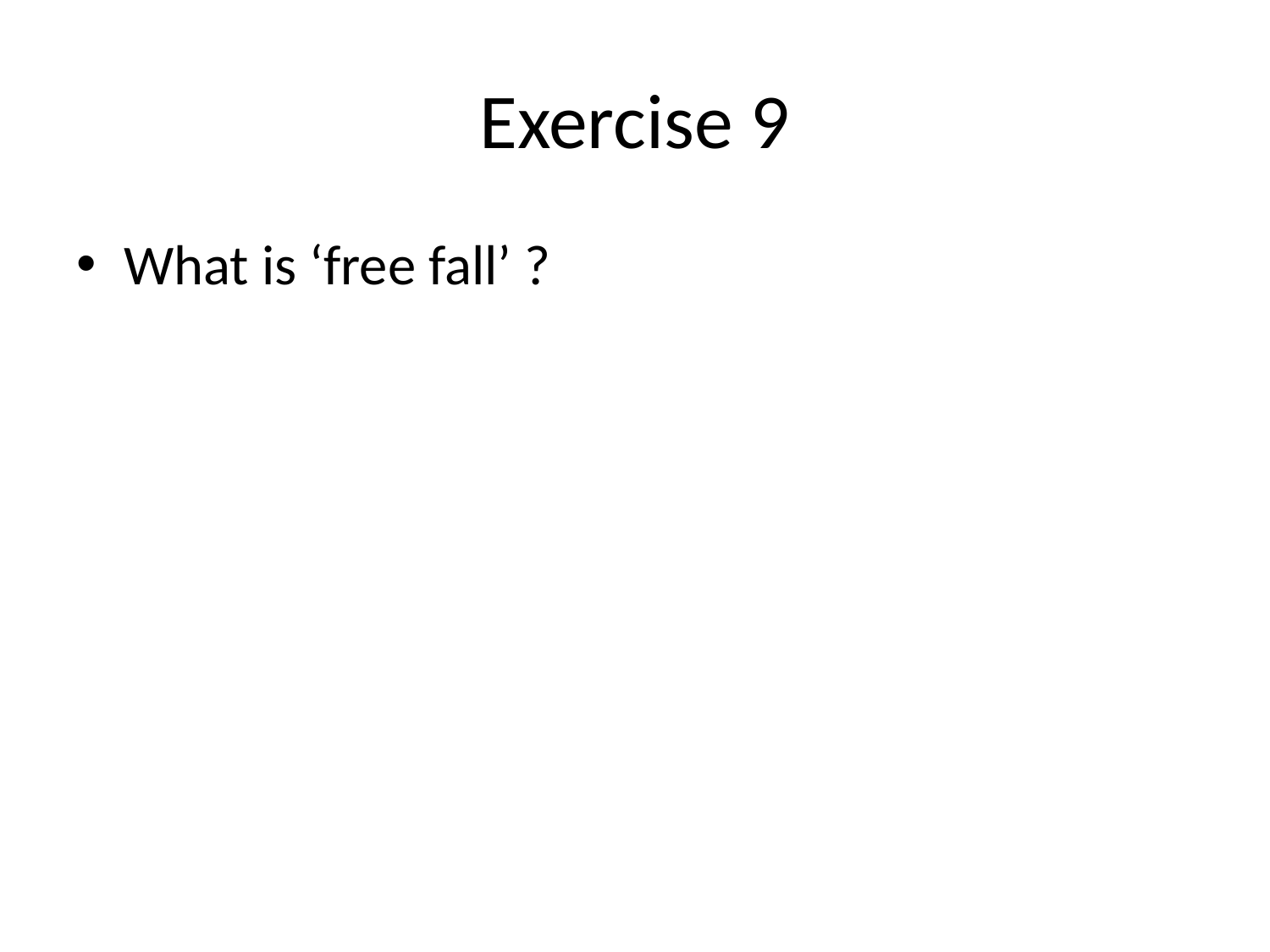

# Exercise 9
What is ‘free fall’ ?